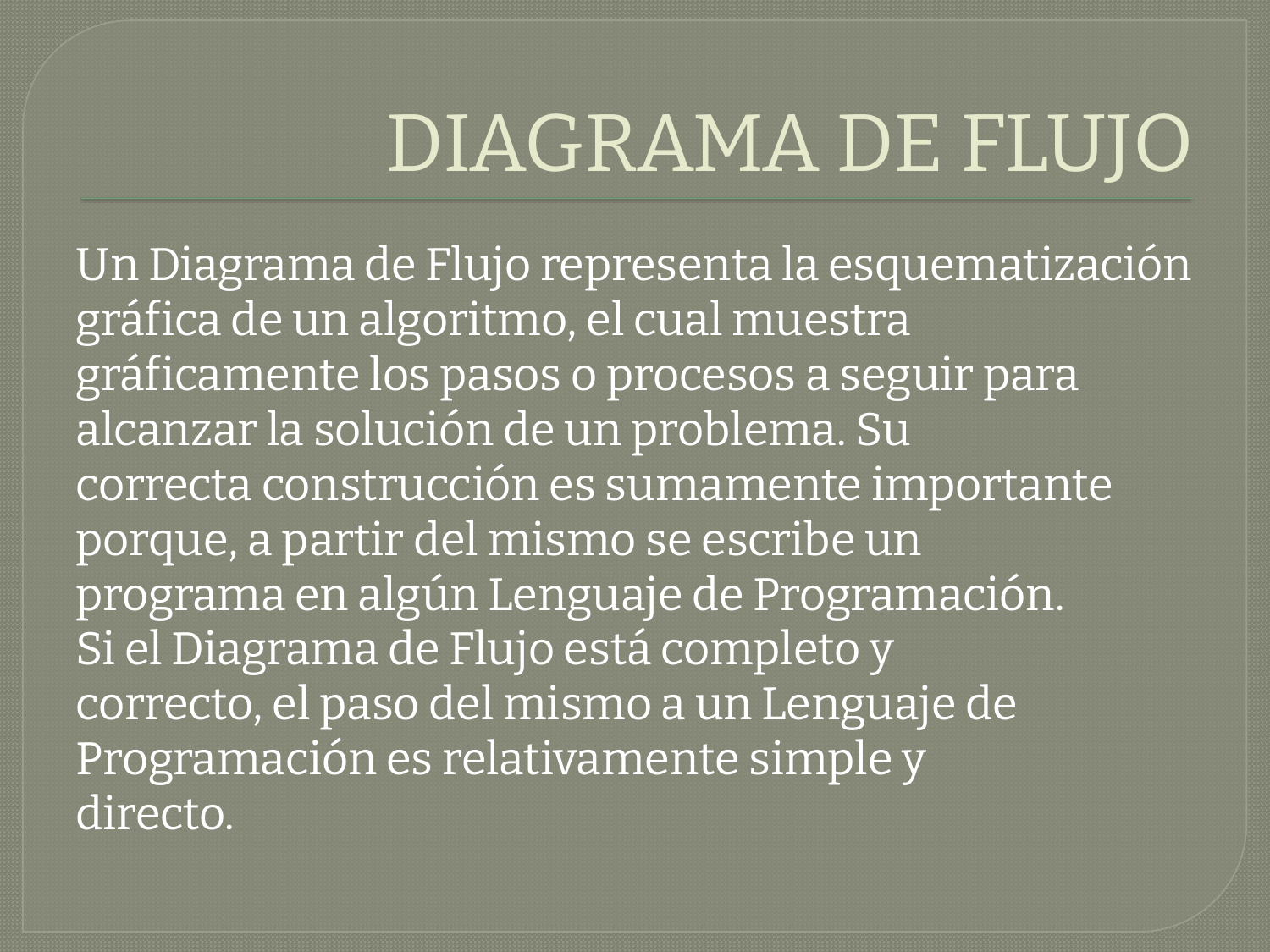

# DIAGRAMA DE FLUJO
Un Diagrama de Flujo representa la esquematización gráfica de un algoritmo, el cual muestra
gráficamente los pasos o procesos a seguir para alcanzar la solución de un problema. Su
correcta construcción es sumamente importante porque, a partir del mismo se escribe un
programa en algún Lenguaje de Programación.
Si el Diagrama de Flujo está completo y
correcto, el paso del mismo a un Lenguaje de Programación es relativamente simple y
directo.